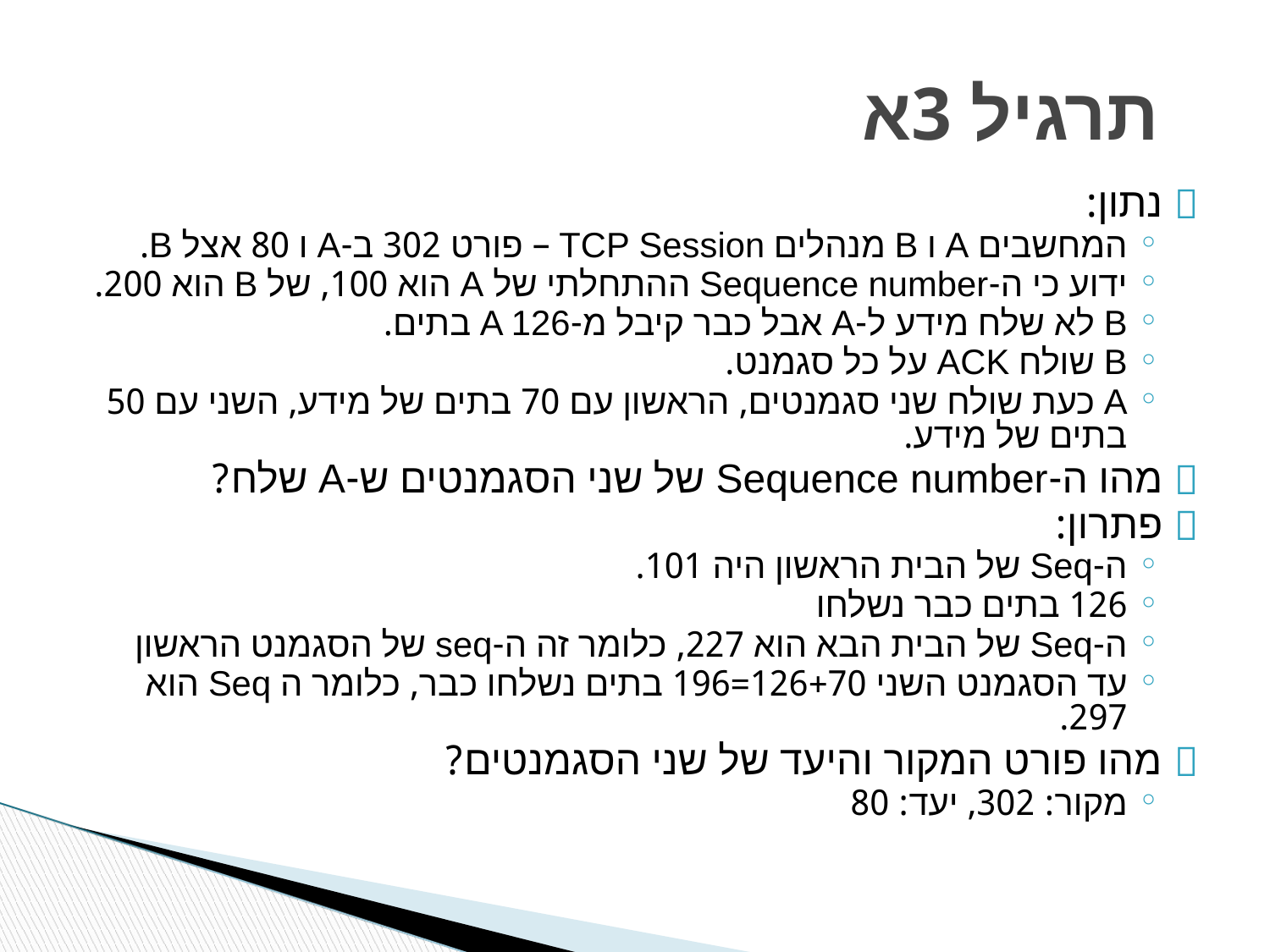

תרגיל 3א
נתון:
המחשבים A ו B מנהלים TCP Session – פורט 302 ב-A ו 80 אצל B.
ידוע כי ה-Sequence number ההתחלתי של A הוא 100, של B הוא 200.
B לא שלח מידע ל-A אבל כבר קיבל מ-A 126 בתים.
B שולח ACK על כל סגמנט.
A כעת שולח שני סגמנטים, הראשון עם 70 בתים של מידע, השני עם 50 בתים של מידע.
מהו ה-Sequence number של שני הסגמנטים ש-A שלח?
פתרון:
ה-Seq של הבית הראשון היה 101.
126 בתים כבר נשלחו
ה-Seq של הבית הבא הוא 227, כלומר זה ה-seq של הסגמנט הראשון
עד הסגמנט השני 126+70=196 בתים נשלחו כבר, כלומר ה Seq הוא 297.
מהו פורט המקור והיעד של שני הסגמנטים?
מקור: 302, יעד: 80